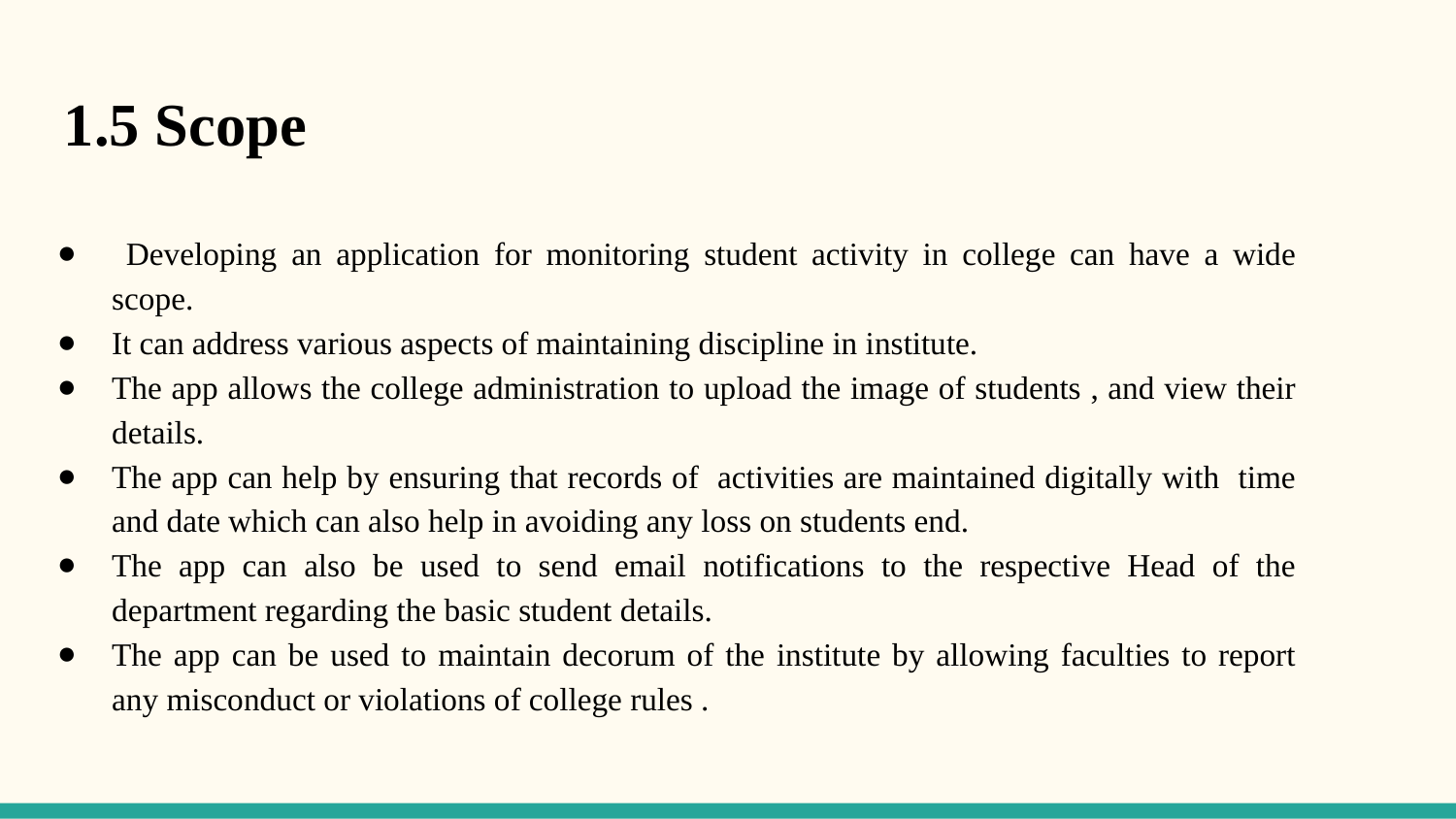

1.5 Scope

 Developing an application for monitoring student activity in college can have a wide scope.
It can address various aspects of maintaining discipline in institute.
The app allows the college administration to upload the image of students , and view their details.
The app can help by ensuring that records of  activities are maintained digitally with  time and date which can also help in avoiding any loss on students end.
The app can also be used to send email notifications to the respective Head of the department regarding the basic student details.
The app can be used to maintain decorum of the institute by allowing faculties to report any misconduct or violations of college rules .